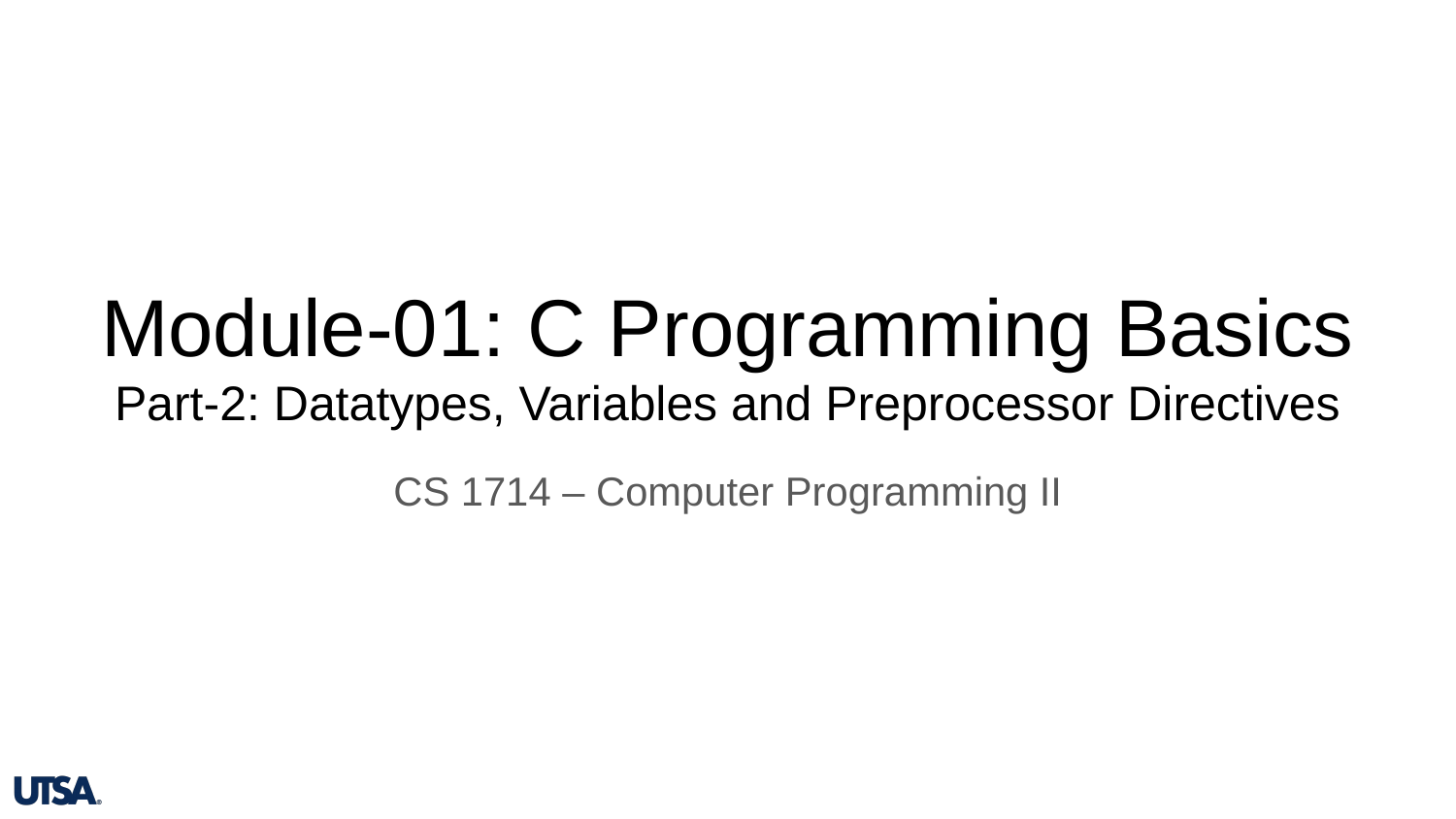

# Module-01: C Programming Basics Part-2: Datatypes, Variables and Preprocessor Directives
CS 1714 – Computer Programming II